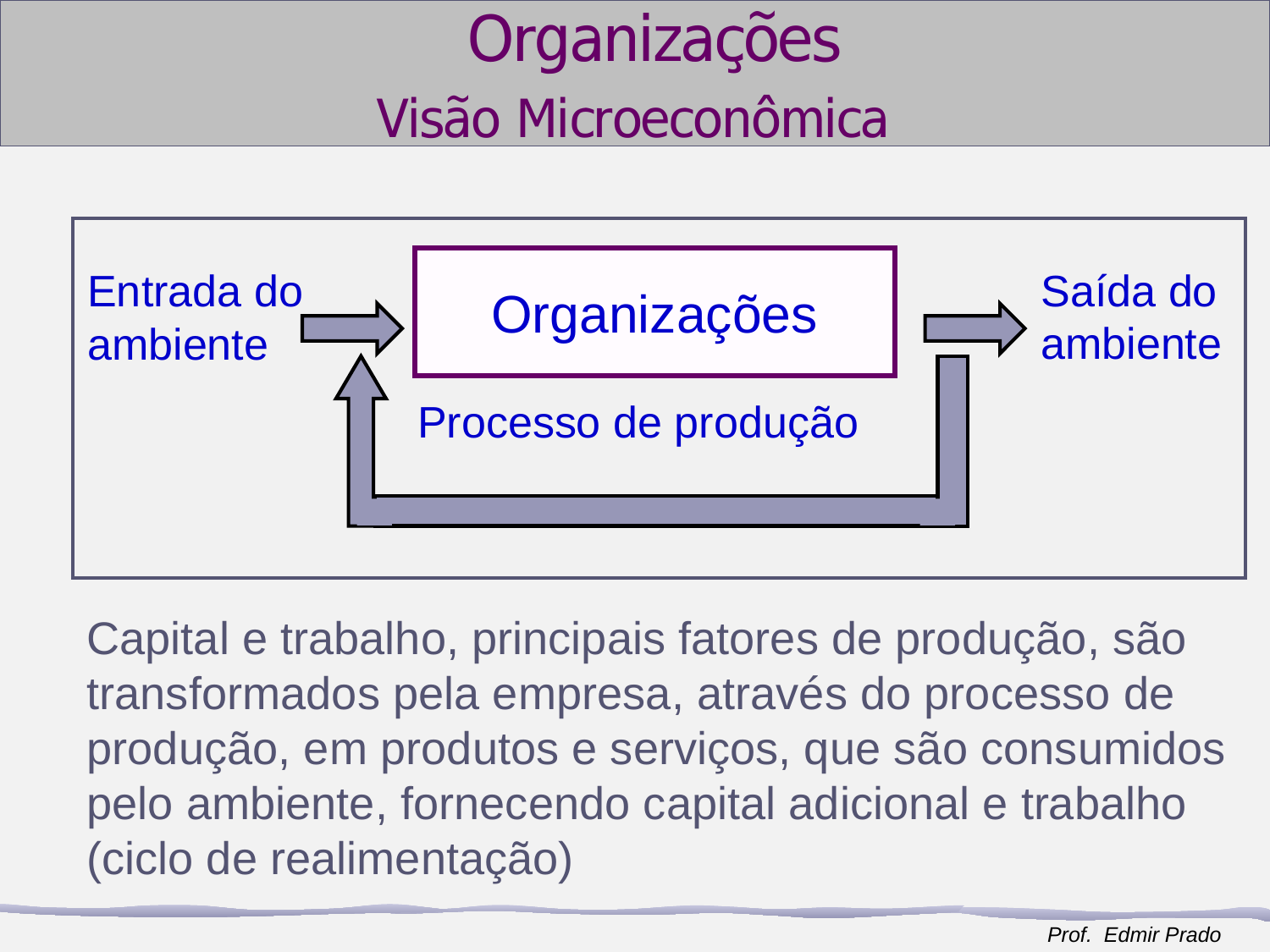

# Organizações
Visão Microeconômica

Organizações
Saída do
ambiente
Entrada do
ambiente

Processo de produção

Capital e trabalho, principais fatores de produção, são
transformados pela empresa, através do processo de
produção, em produtos e serviços, que são consumidos
pelo ambiente, fornecendo capital adicional e trabalho
(ciclo de realimentação)